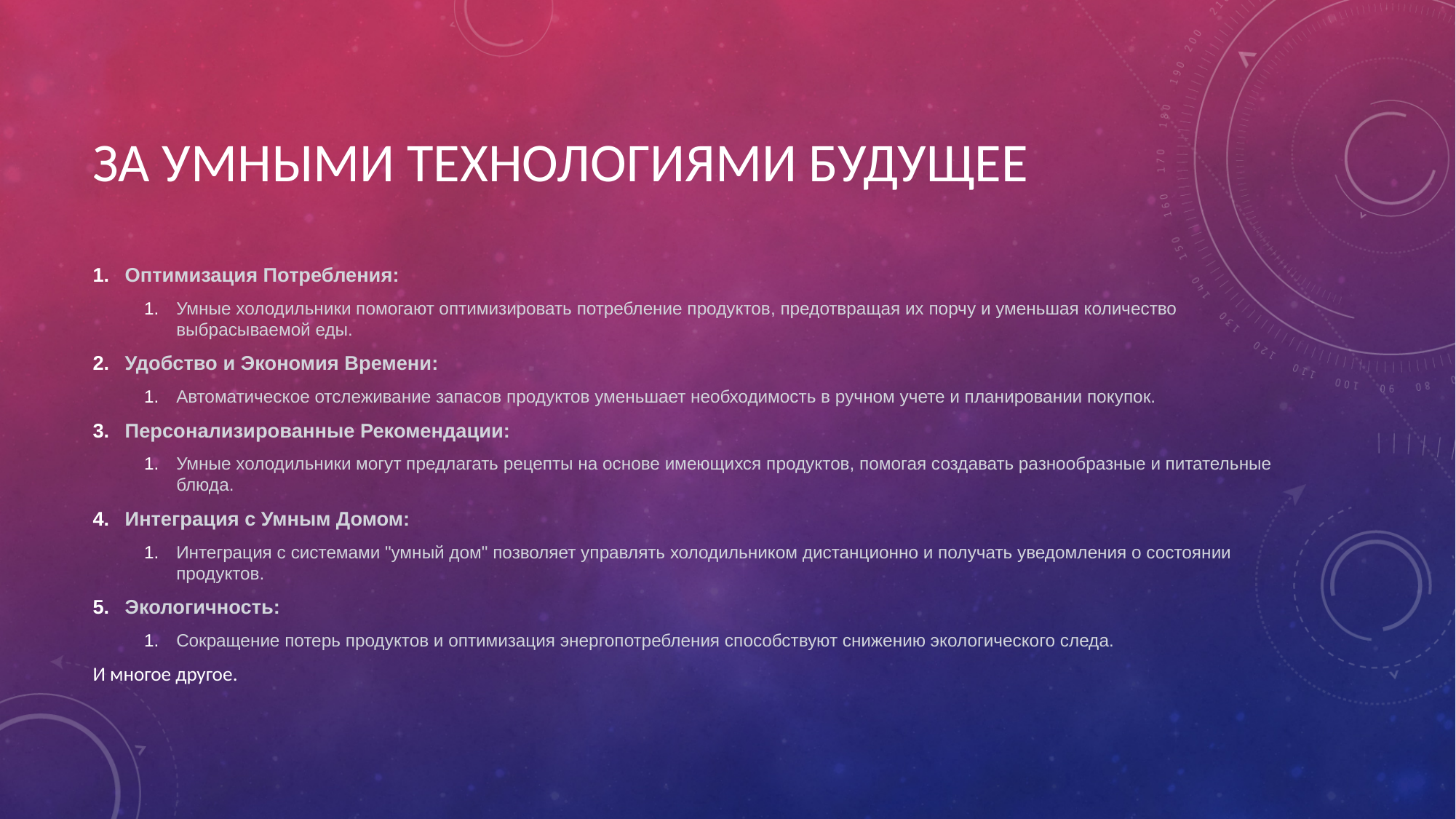

# За умными технологиями будущее
Оптимизация Потребления:
Умные холодильники помогают оптимизировать потребление продуктов, предотвращая их порчу и уменьшая количество выбрасываемой еды.
Удобство и Экономия Времени:
Автоматическое отслеживание запасов продуктов уменьшает необходимость в ручном учете и планировании покупок.
Персонализированные Рекомендации:
Умные холодильники могут предлагать рецепты на основе имеющихся продуктов, помогая создавать разнообразные и питательные блюда.
Интеграция с Умным Домом:
Интеграция с системами "умный дом" позволяет управлять холодильником дистанционно и получать уведомления о состоянии продуктов.
Экологичность:
Сокращение потерь продуктов и оптимизация энергопотребления способствуют снижению экологического следа.
И многое другое.